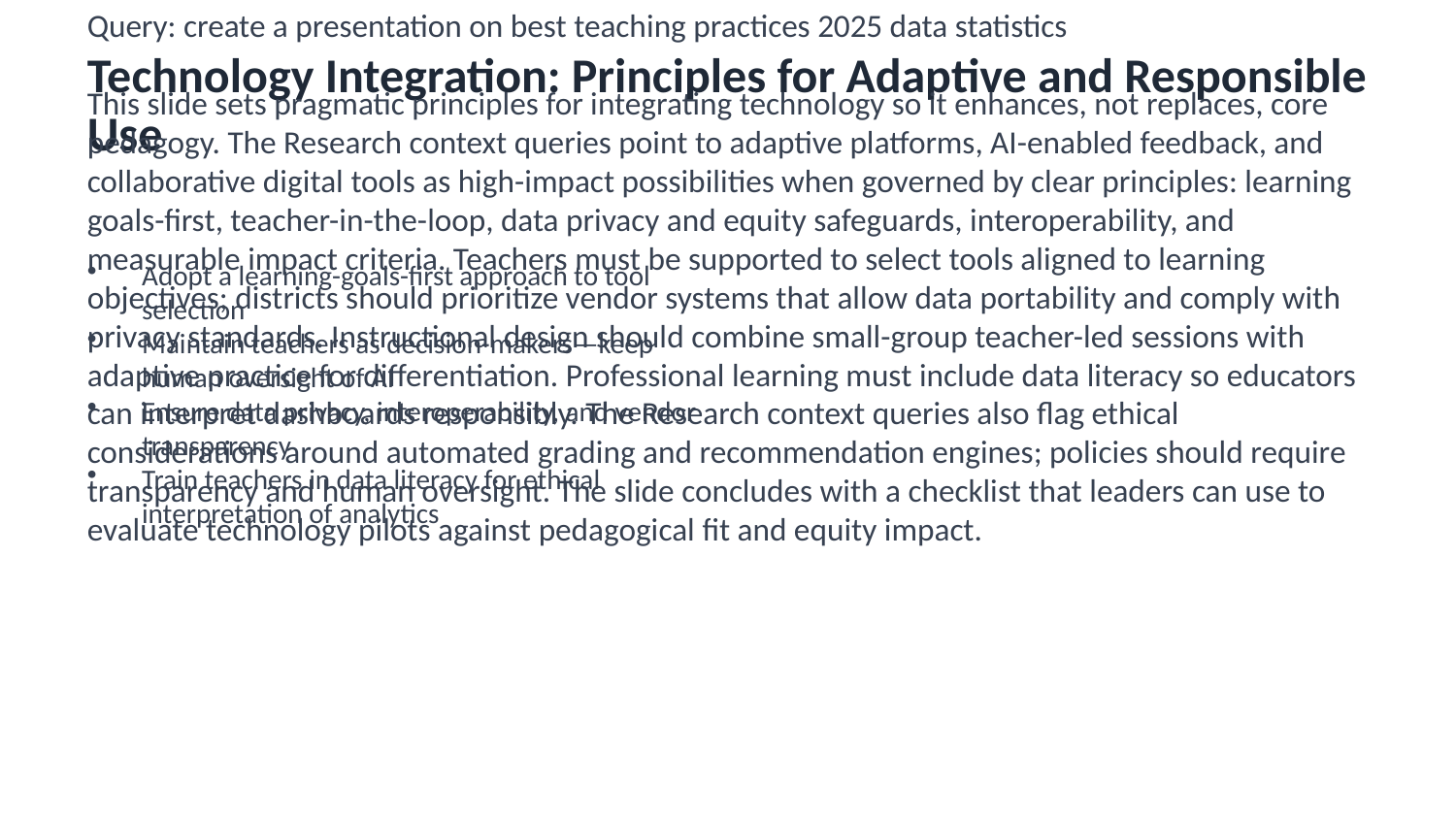

Technology Integration: Principles for Adaptive and Responsible Use
Research context: Query: create a presentation on best teaching practices 2025

Query: create a presentation on best teaching practices 2025 trends 2025

Query: create a presentation on best teaching practices 2025 best practices

Query: create a presentation on best teaching practices 2025 data statistics

This slide sets pragmatic principles for integrating technology so it enhances, not replaces, core pedagogy. The Research context queries point to adaptive platforms, AI-enabled feedback, and collaborative digital tools as high-impact possibilities when governed by clear principles: learning goals-first, teacher-in-the-loop, data privacy and equity safeguards, interoperability, and measurable impact criteria. Teachers must be supported to select tools aligned to learning objectives; districts should prioritize vendor systems that allow data portability and comply with privacy standards. Instructional design should combine small-group teacher-led sessions with adaptive practice for differentiation. Professional learning must include data literacy so educators can interpret dashboards responsibly. The Research context queries also flag ethical considerations around automated grading and recommendation engines; policies should require transparency and human oversight. The slide concludes with a checklist that leaders can use to evaluate technology pilots against pedagogical fit and equity impact.
Adopt a learning-goals-first approach to tool selection
Maintain teachers as decision-makers—keep human oversight of AI
Ensure data privacy, interoperability, and vendor transparency
Train teachers in data literacy for ethical interpretation of analytics